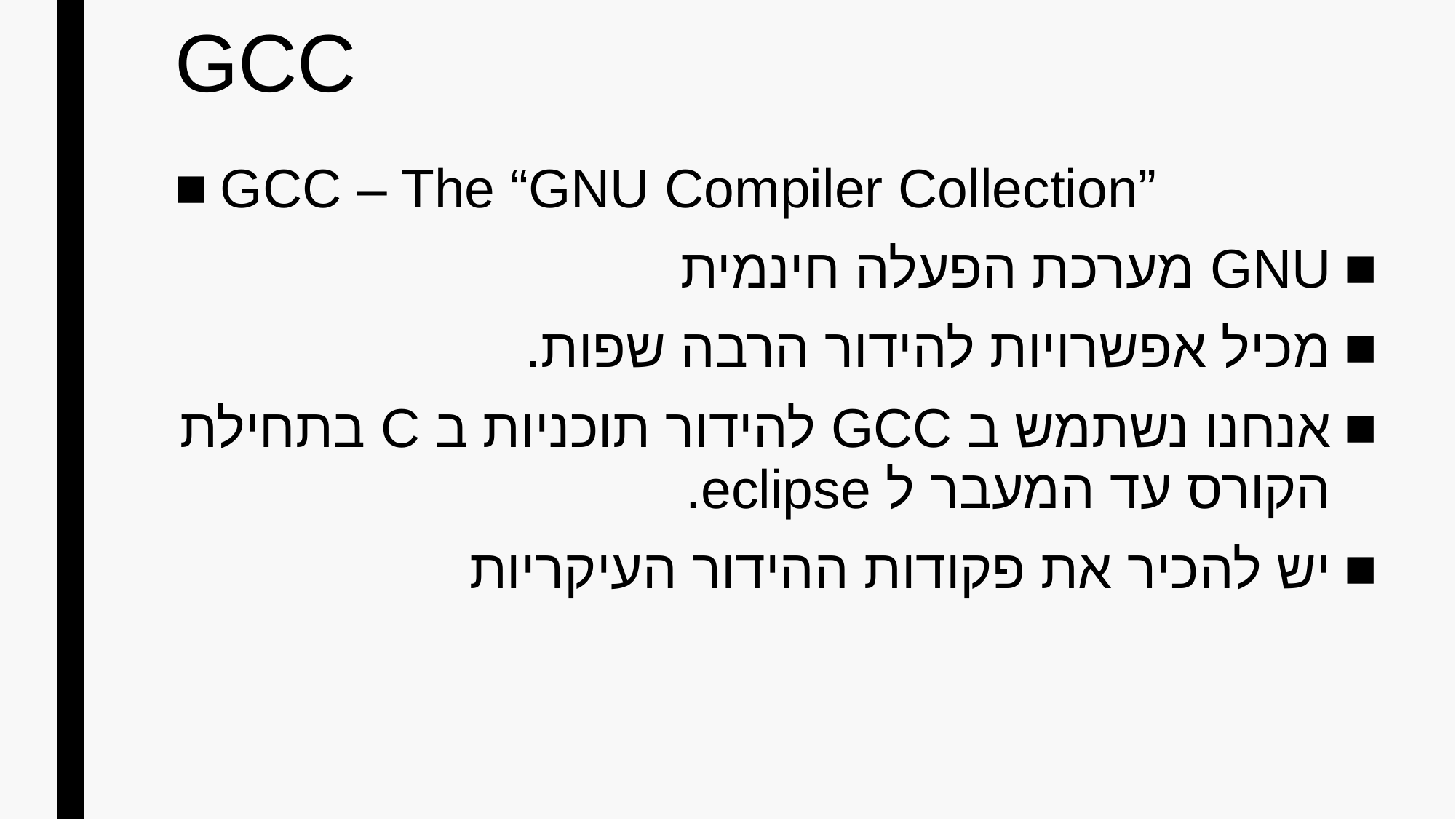

# GCC
GCC – The “GNU Compiler Collection”
GNU מערכת הפעלה חינמית
מכיל אפשרויות להידור הרבה שפות.
אנחנו נשתמש ב GCC להידור תוכניות ב C בתחילת הקורס עד המעבר ל eclipse.
יש להכיר את פקודות ההידור העיקריות